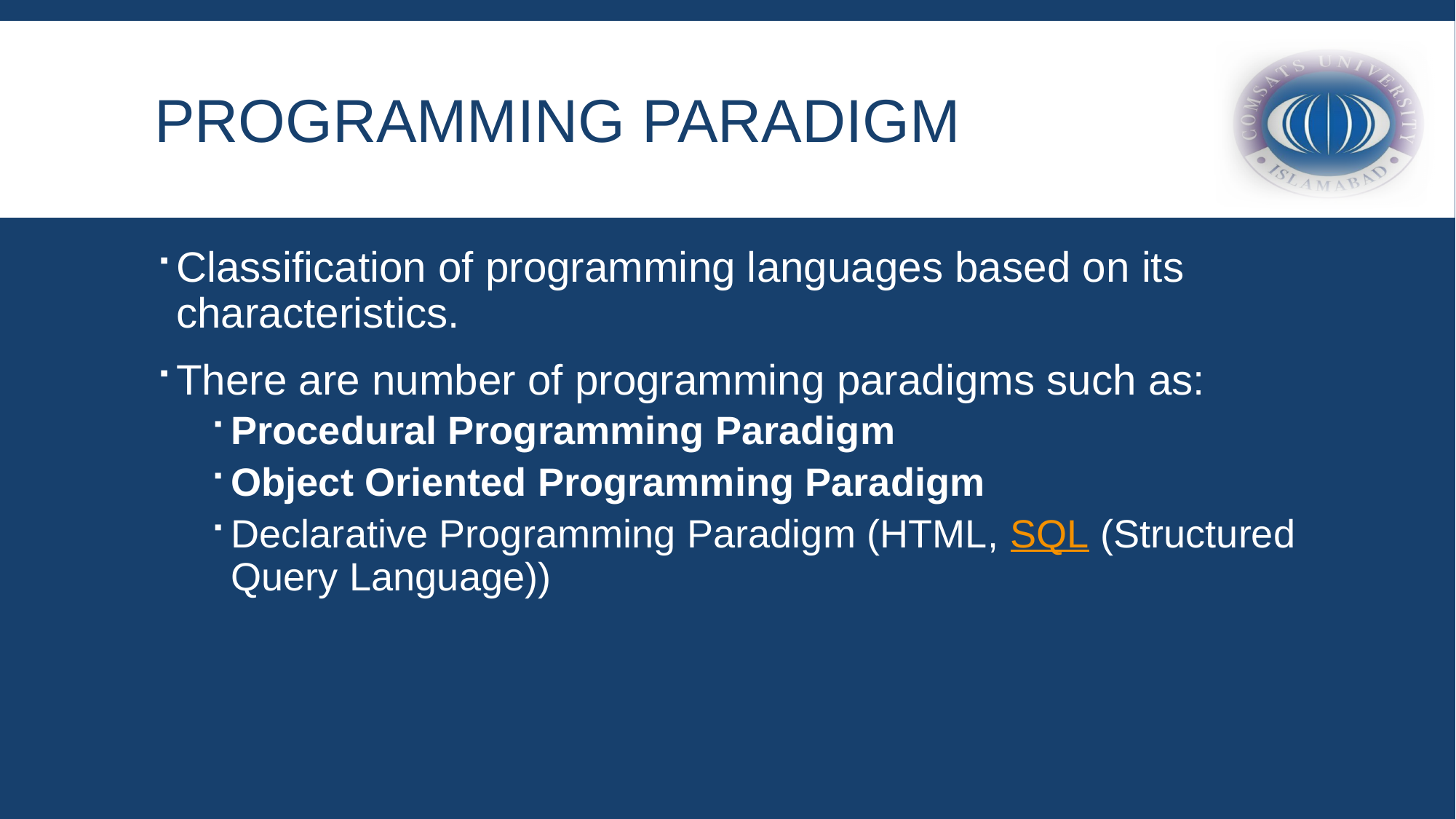

# Programming Paradigm
Classification of programming languages based on its characteristics.
There are number of programming paradigms such as:
Procedural Programming Paradigm
Object Oriented Programming Paradigm
Declarative Programming Paradigm (HTML, SQL (Structured Query Language))